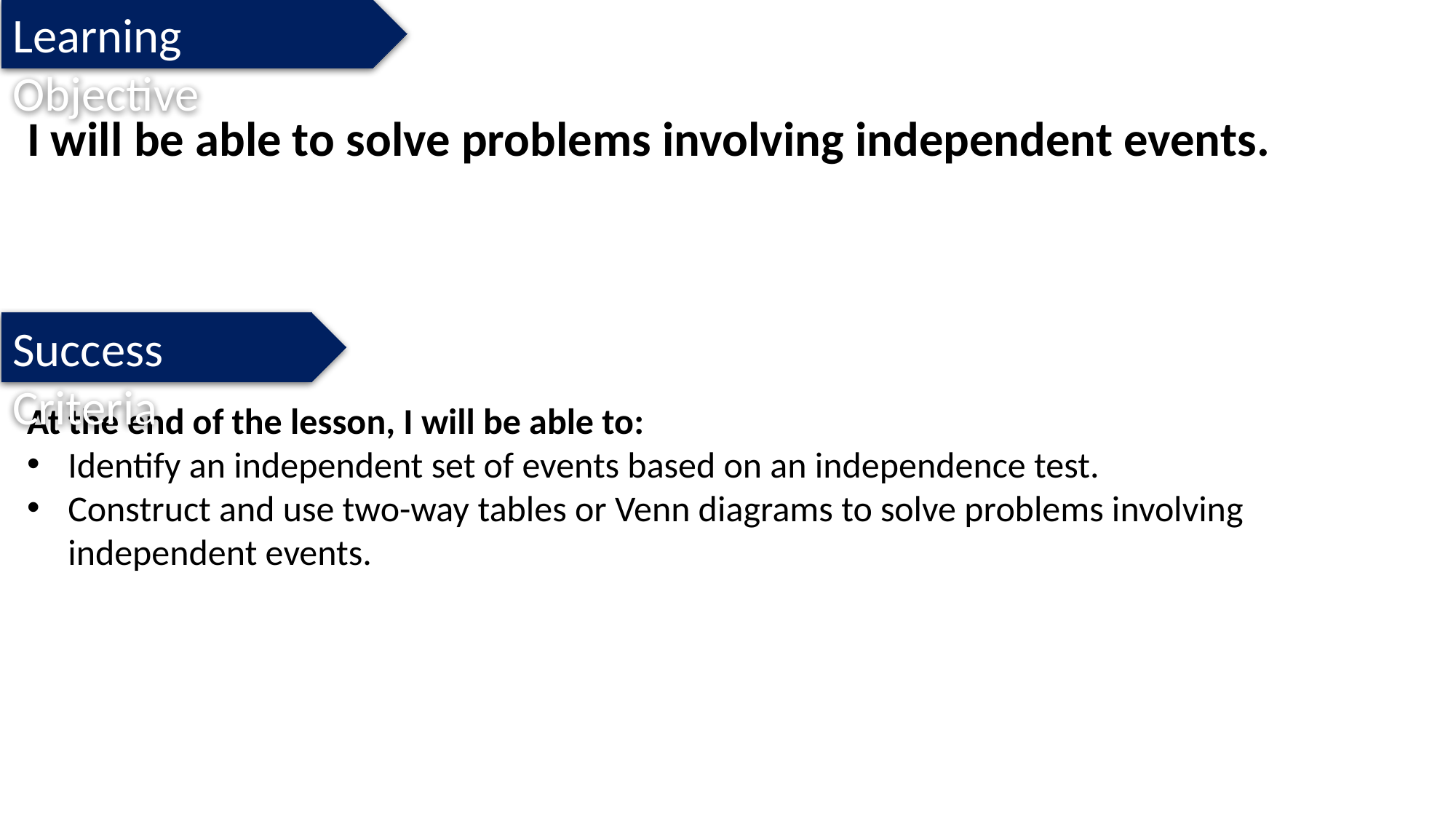

Learning Objective
I will be able to solve problems involving independent events.
Success Criteria
At the end of the lesson, I will be able to:
Identify an independent set of events based on an independence test.
Construct and use two-way tables or Venn diagrams to solve problems involving independent events.